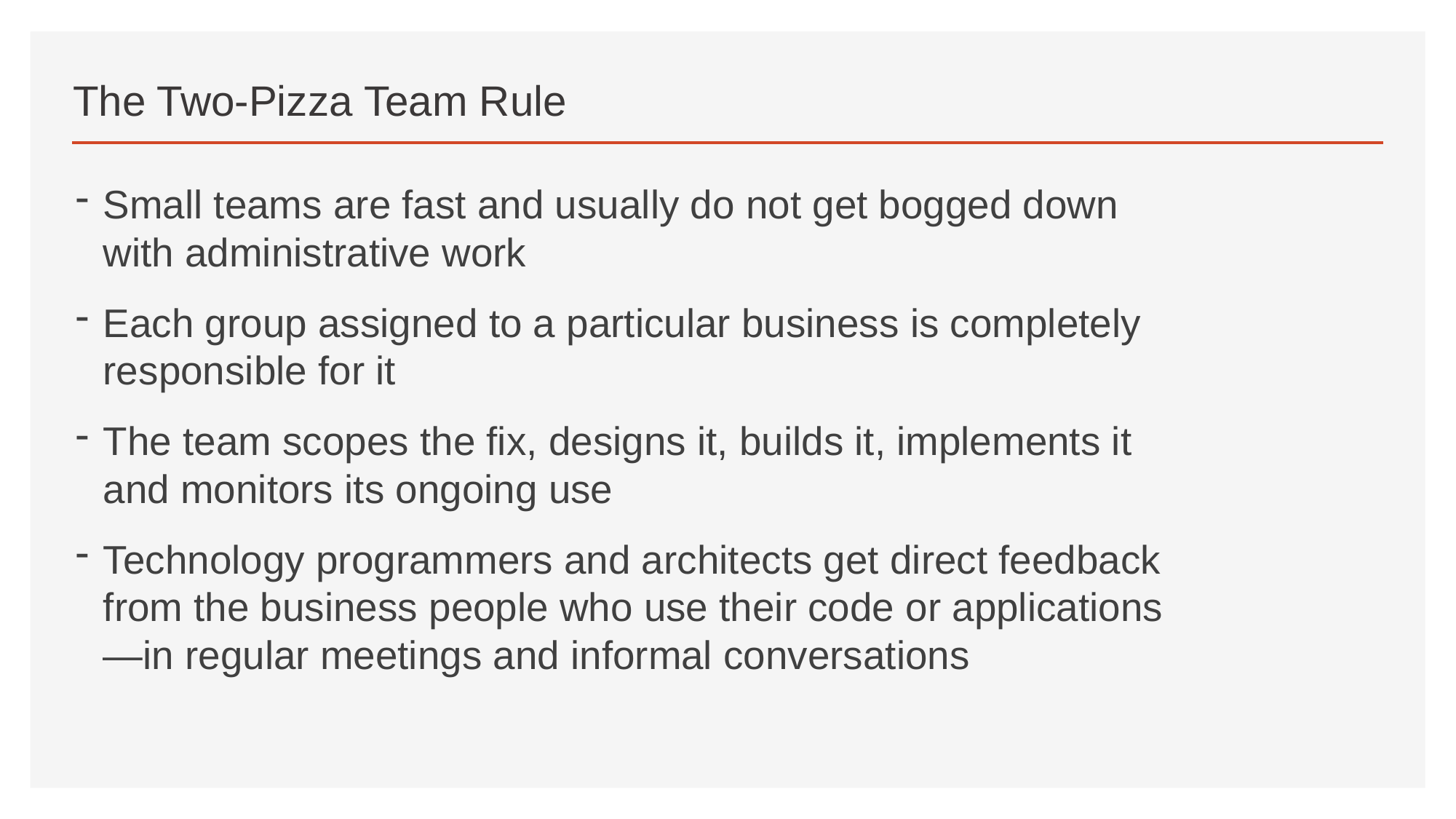

# The Two-Pizza Team Rule
Small teams are fast and usually do not get bogged down with administrative work
Each group assigned to a particular business is completely responsible for it
The team scopes the fix, designs it, builds it, implements it and monitors its ongoing use
Technology programmers and architects get direct feedback from the business people who use their code or applications—in regular meetings and informal conversations